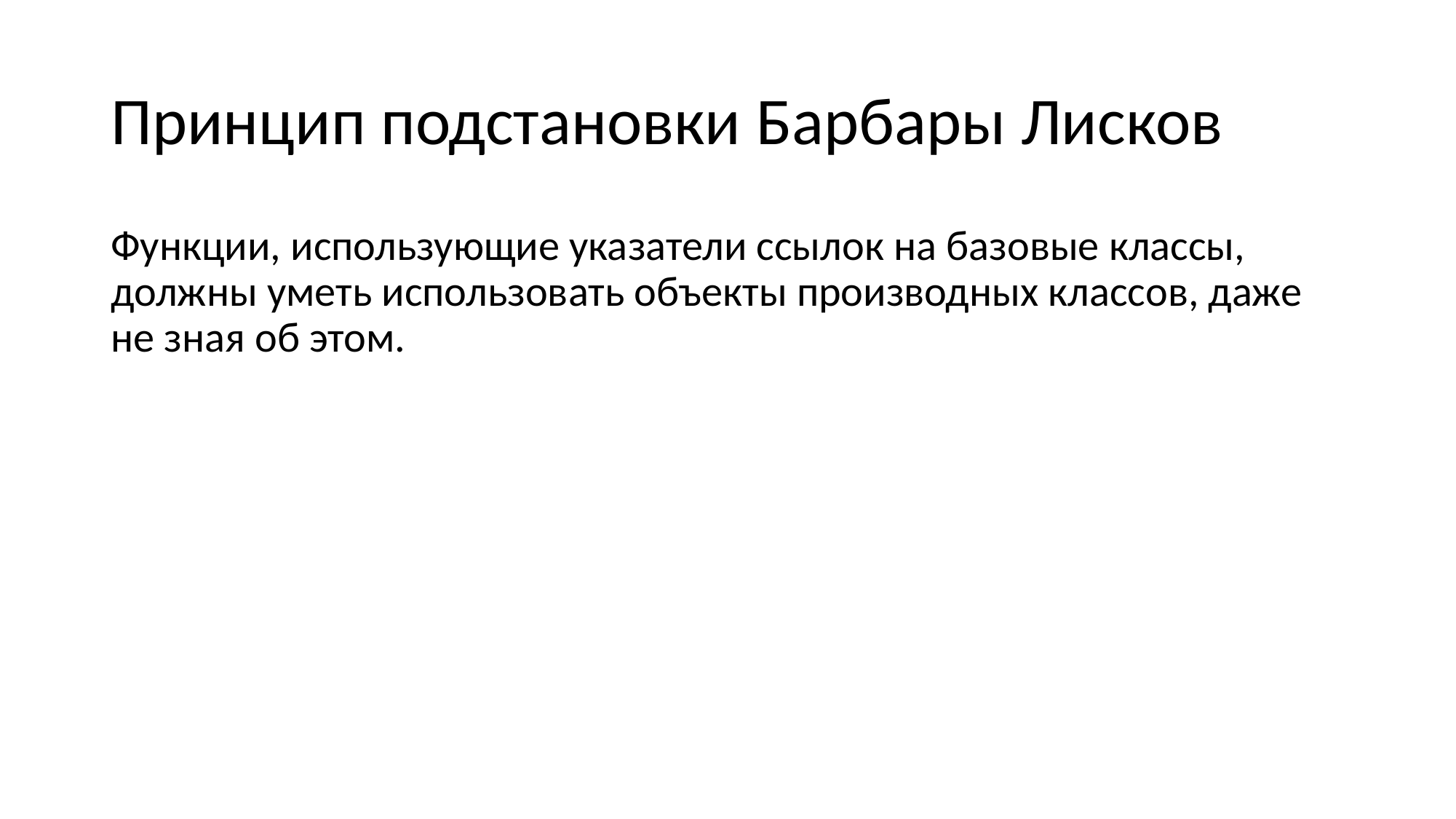

# Принцип подстановки Барбары Лисков
Функции, использующие указатели ссылок на базовые классы, должны уметь использовать объекты производных классов, даже не зная об этом.